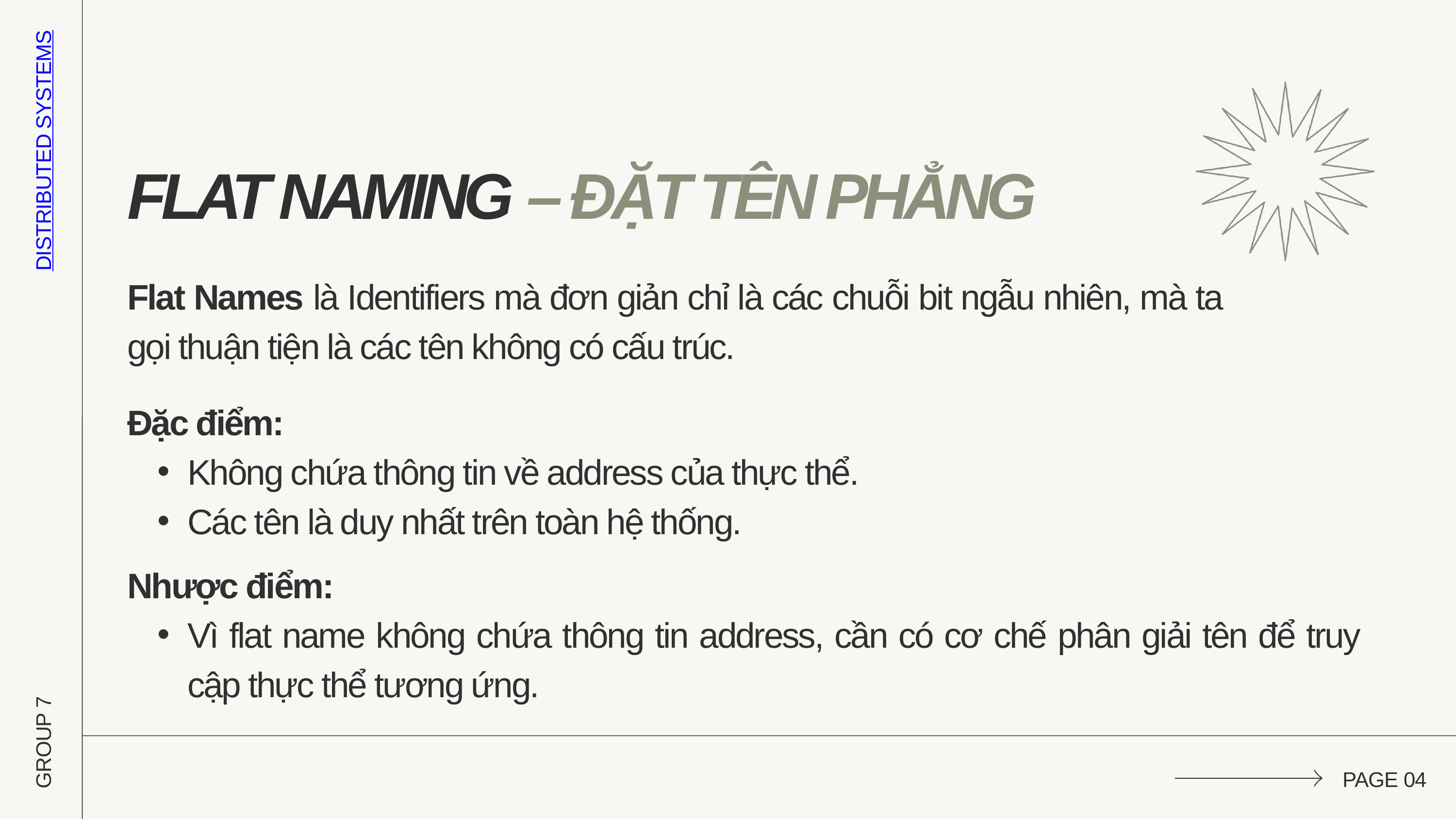

DISTRIBUTED SYSTEMS
FLAT NAMING – ĐẶT TÊN PHẲNG
Flat Names là Identifiers mà đơn giản chỉ là các chuỗi bit ngẫu nhiên, mà ta gọi thuận tiện là các tên không có cấu trúc.
Đặc điểm:
Không chứa thông tin về address của thực thể.
Các tên là duy nhất trên toàn hệ thống.
Nhược điểm:
Vì flat name không chứa thông tin address, cần có cơ chế phân giải tên để truy cập thực thể tương ứng.
GROUP 7

PAGE 04